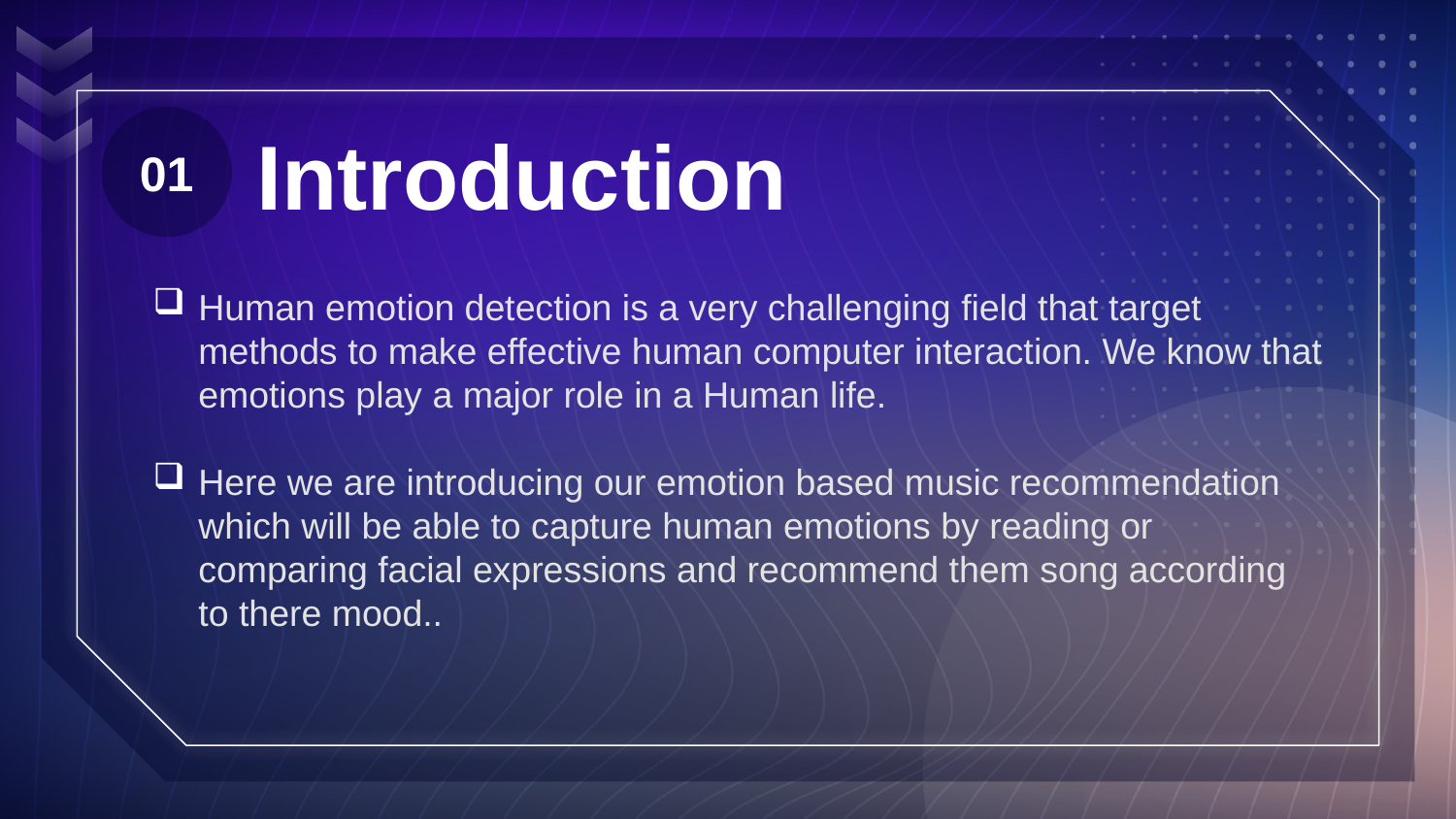

01
# Introduction
Human emotion detection is a very challenging field that target methods to make effective human computer interaction. We know that emotions play a major role in a Human life.

Here we are introducing our emotion based music recommendation which will be able to capture human emotions by reading or comparing facial expressions and recommend them song according to there mood..